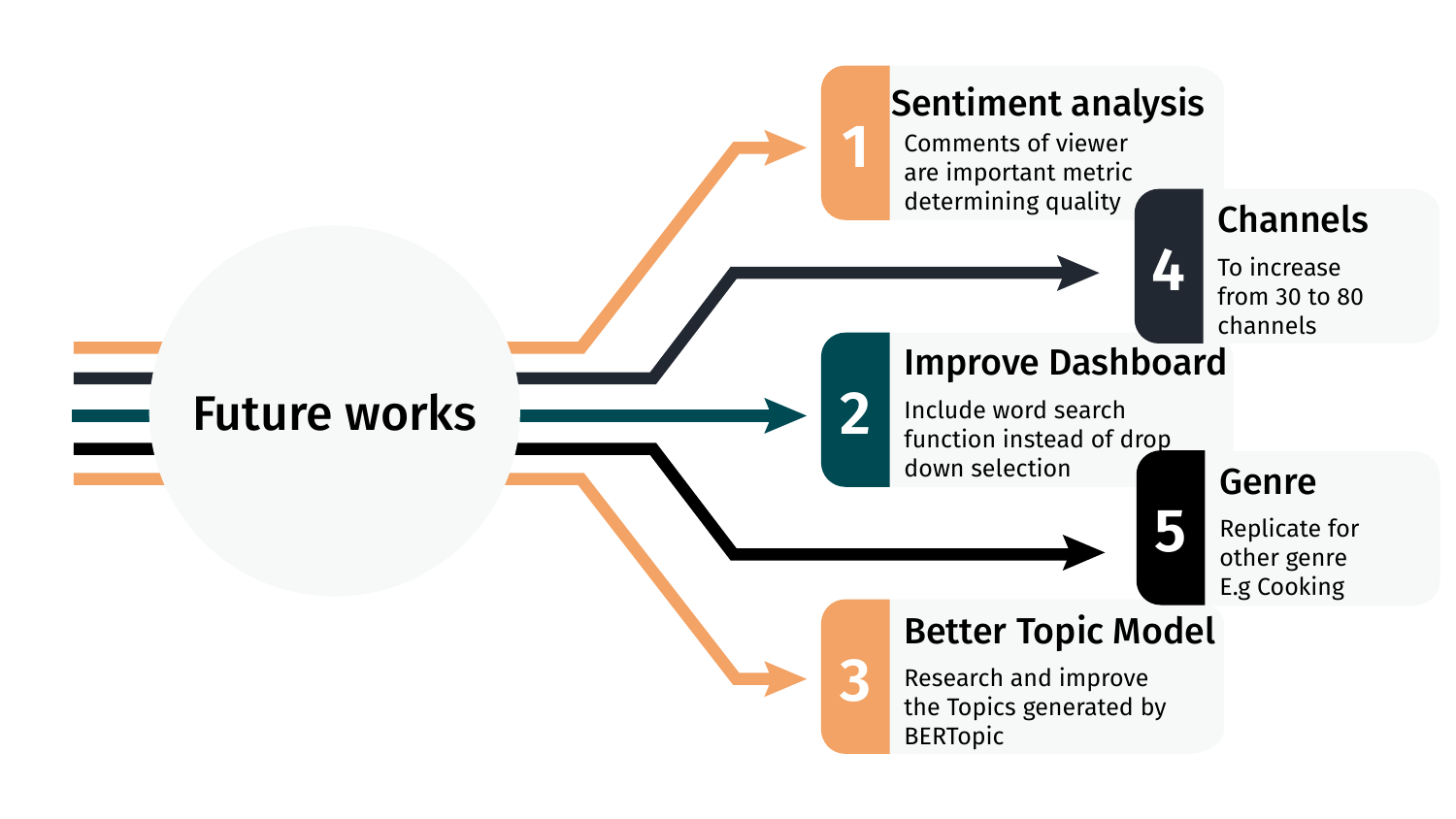

1
Sentiment analysis
Comments of viewer are important metric determining quality

4
Channels
Future works
To increase from 30 to 80 channels

Improve Dashboard

2
Include word search function instead of drop down selection

5
Genre

Replicate for other genre
E.g Cooking

3
Better Topic Model
Research and improve the Topics generated by BERTopic